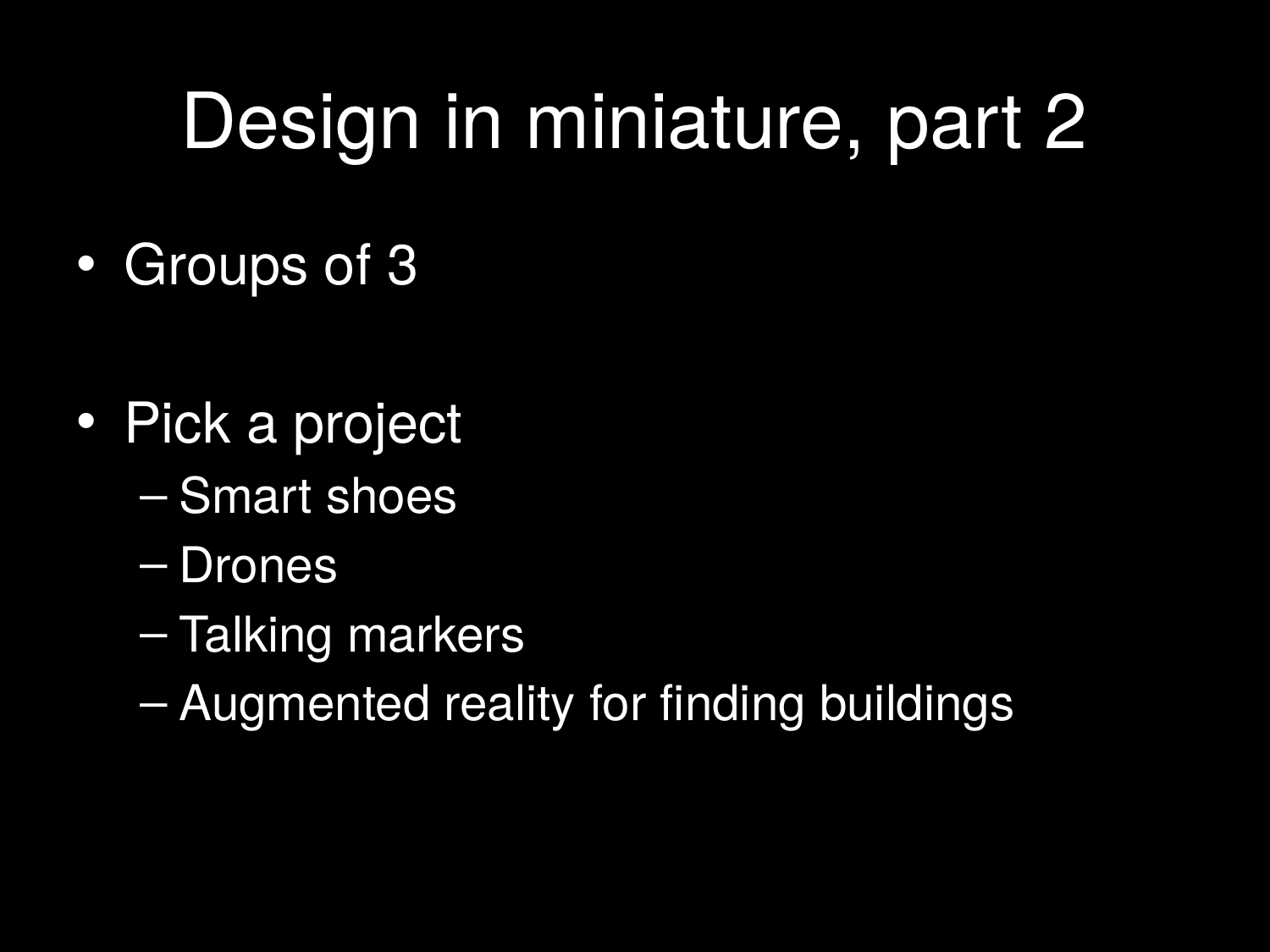

# Design in miniature, part 2
Groups of 3

Pick a project
Smart shoes
Drones
Talking markers
Augmented reality for finding buildings